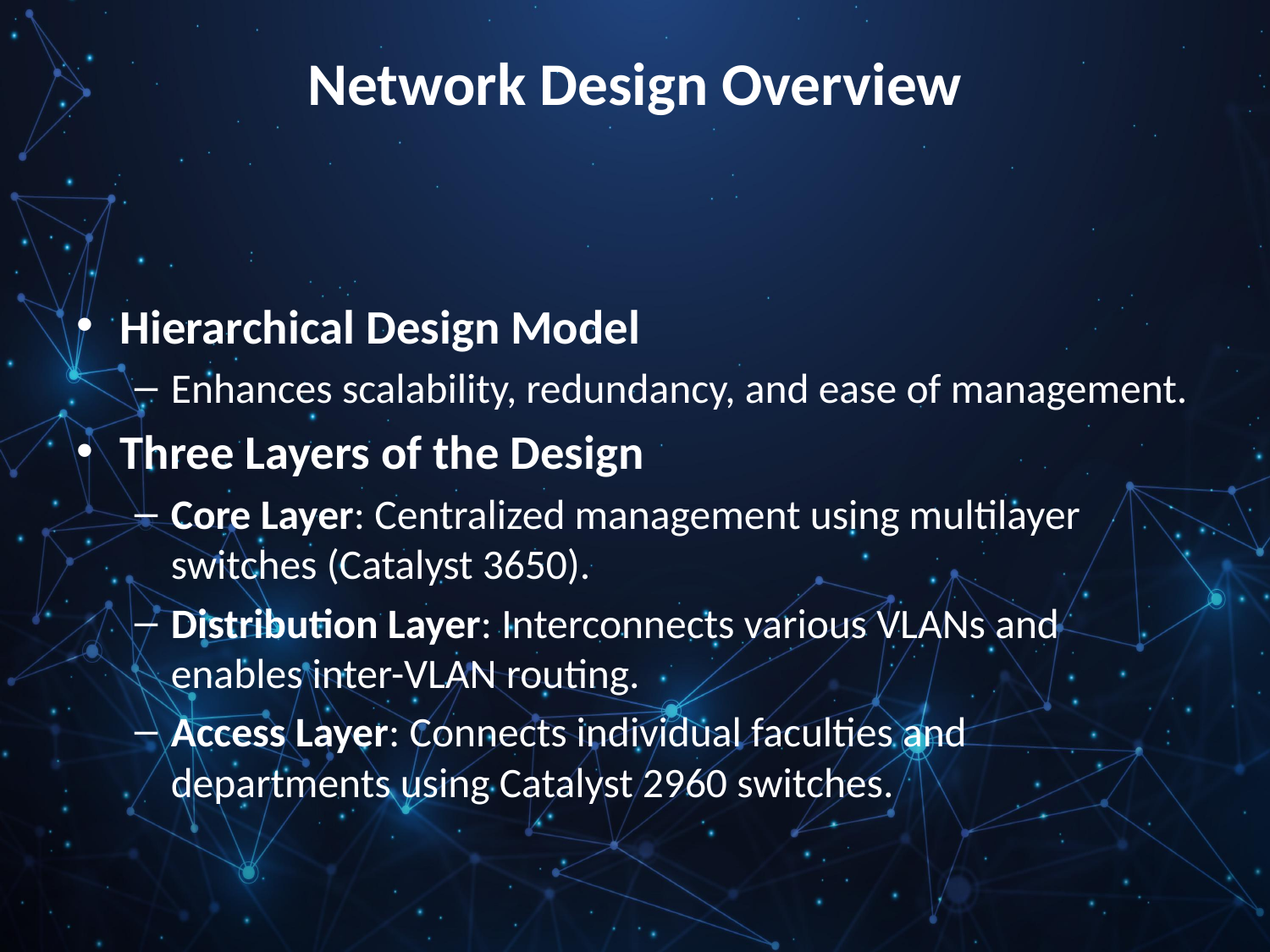

# Network Design Overview

Hierarchical Design Model
Enhances scalability, redundancy, and ease of management.
Three Layers of the Design
Core Layer: Centralized management using multilayer switches (Catalyst 3650).
Distribution Layer: Interconnects various VLANs and enables inter-VLAN routing.
Access Layer: Connects individual faculties and departments using Catalyst 2960 switches.